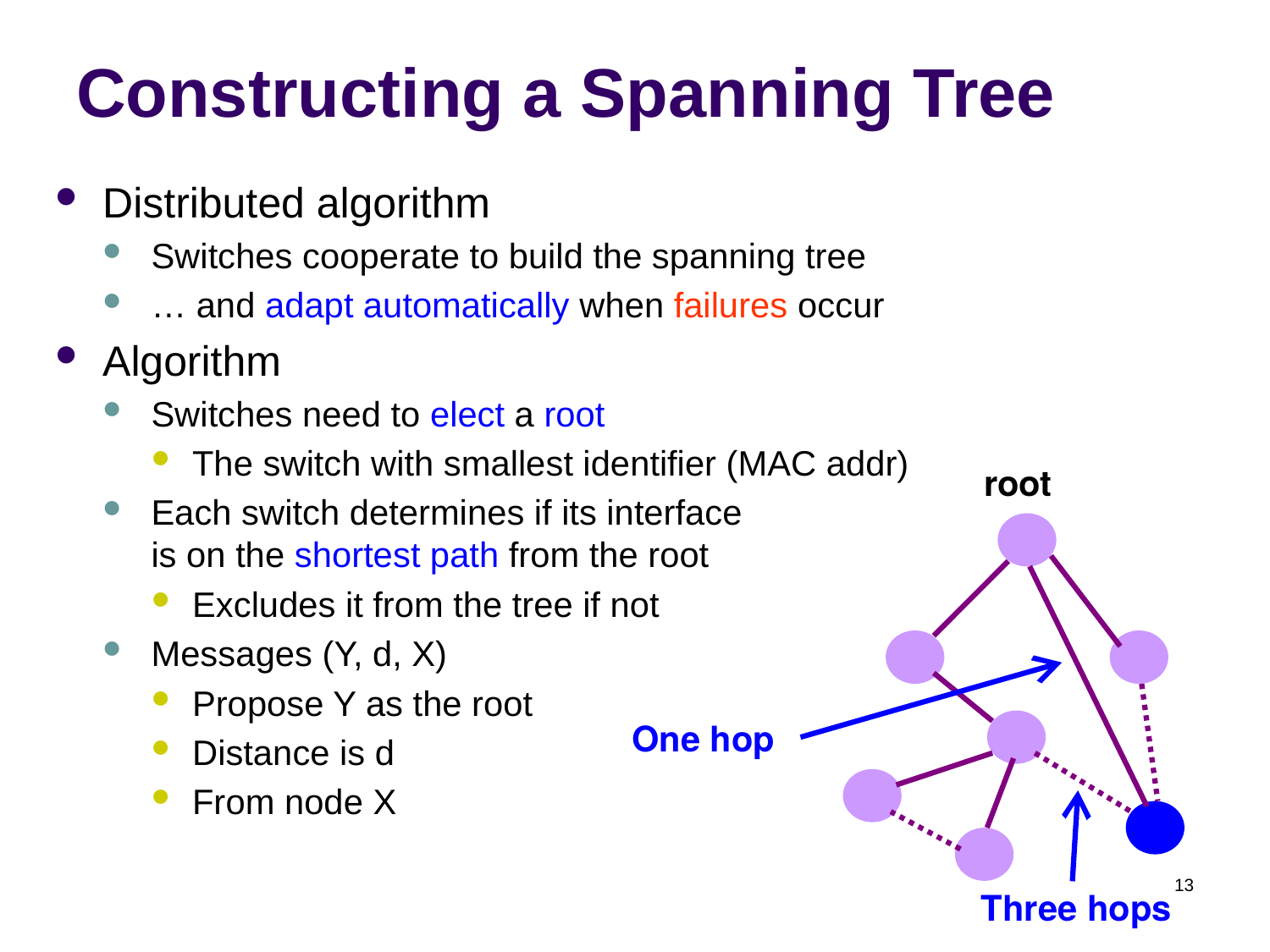

# Constructing a Spanning Tree
Distributed algorithm
Switches cooperate to build the spanning tree
… and adapt automatically when failures occur
Algorithm
Switches need to elect a root
The switch with smallest identifier (MAC addr)
Each switch determines if its interface
is on the shortest path from the root
Excludes it from the tree if not
Messages (Y, d, X)
Propose Y as the root
Distance is d
From node X
root

One hop

Three hops
13